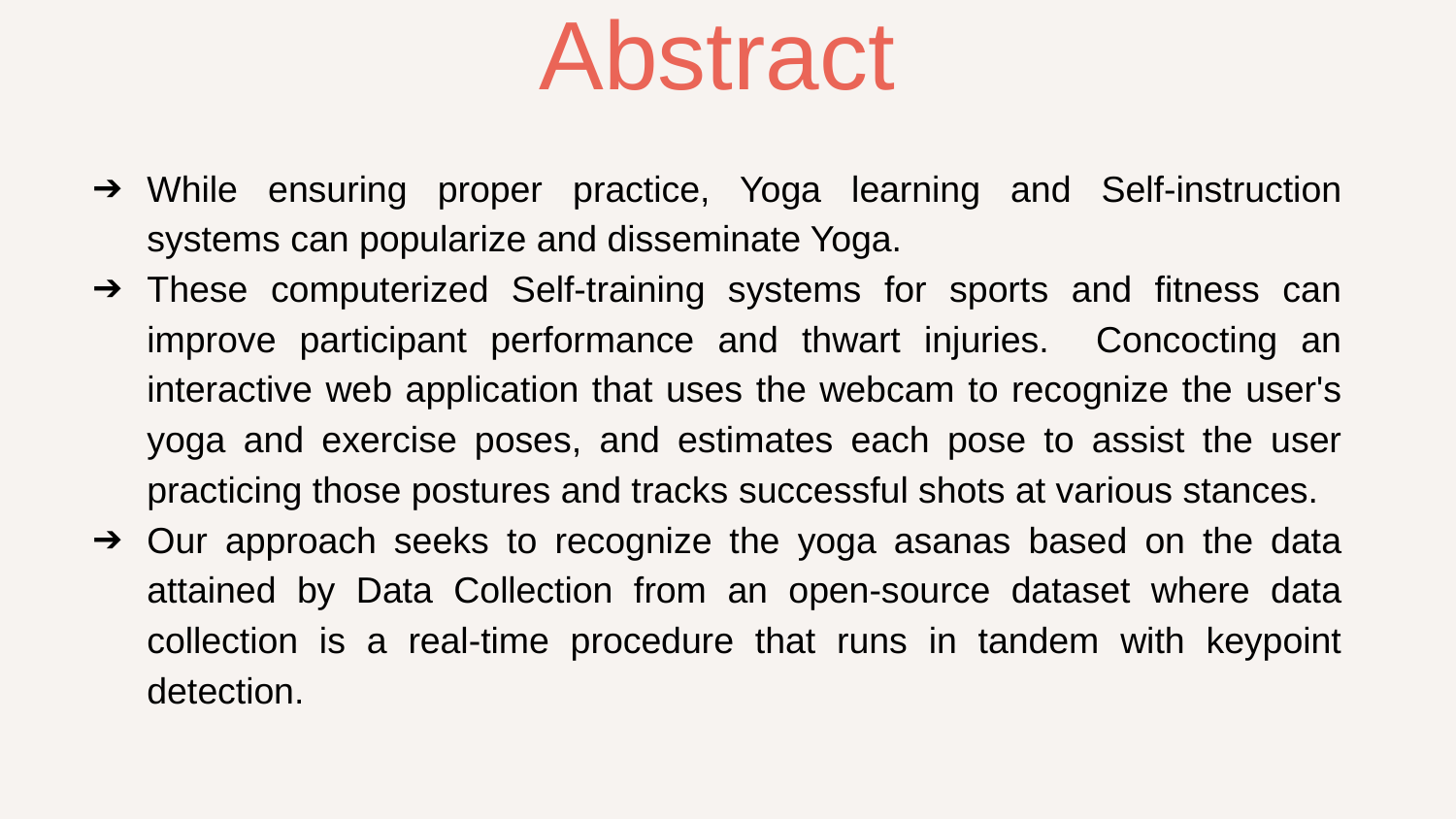

# Abstract
While ensuring proper practice, Yoga learning and Self-instruction systems can popularize and disseminate Yoga.
These computerized Self-training systems for sports and fitness can improve participant performance and thwart injuries.  Concocting an interactive web application that uses the webcam to recognize the user's yoga and exercise poses, and estimates each pose to assist the user practicing those postures and tracks successful shots at various stances.
Our approach seeks to recognize the yoga asanas based on the data attained by Data Collection from an open-source dataset where data collection is a real-time procedure that runs in tandem with keypoint detection.